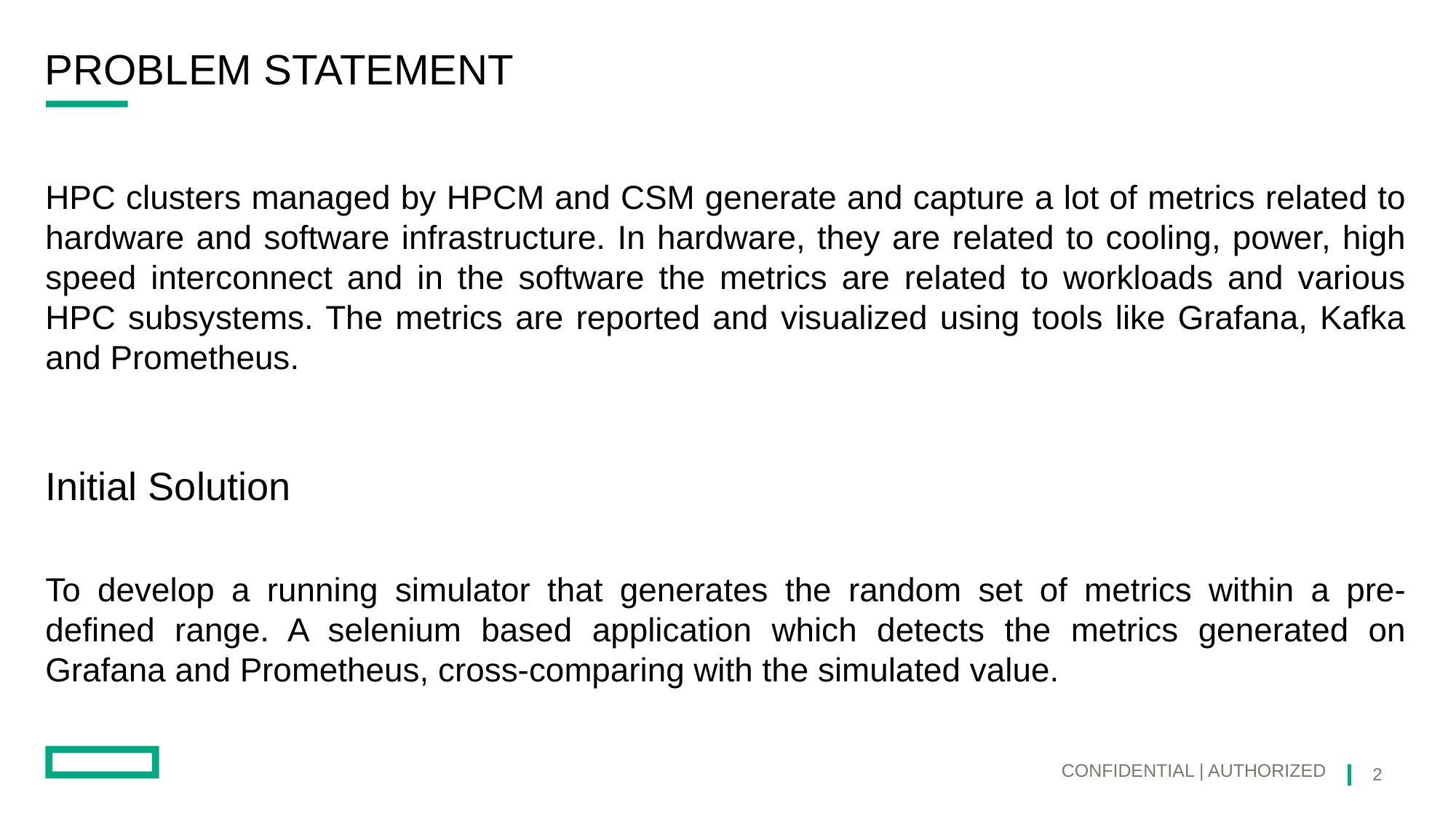

# Problem statement

HPC clusters managed by HPCM and CSM generate and capture a lot of metrics related to hardware and software infrastructure. In hardware, they are related to cooling, power, high speed interconnect and in the software the metrics are related to workloads and various HPC subsystems. The metrics are reported and visualized using tools like Grafana, Kafka and Prometheus.

Initial Solution

To develop a running simulator that generates the random set of metrics within a pre-defined range. A selenium based application which detects the metrics generated on Grafana and Prometheus, cross-comparing with the simulated value.

CONFIDENTIAL | AUTHORIZED
2